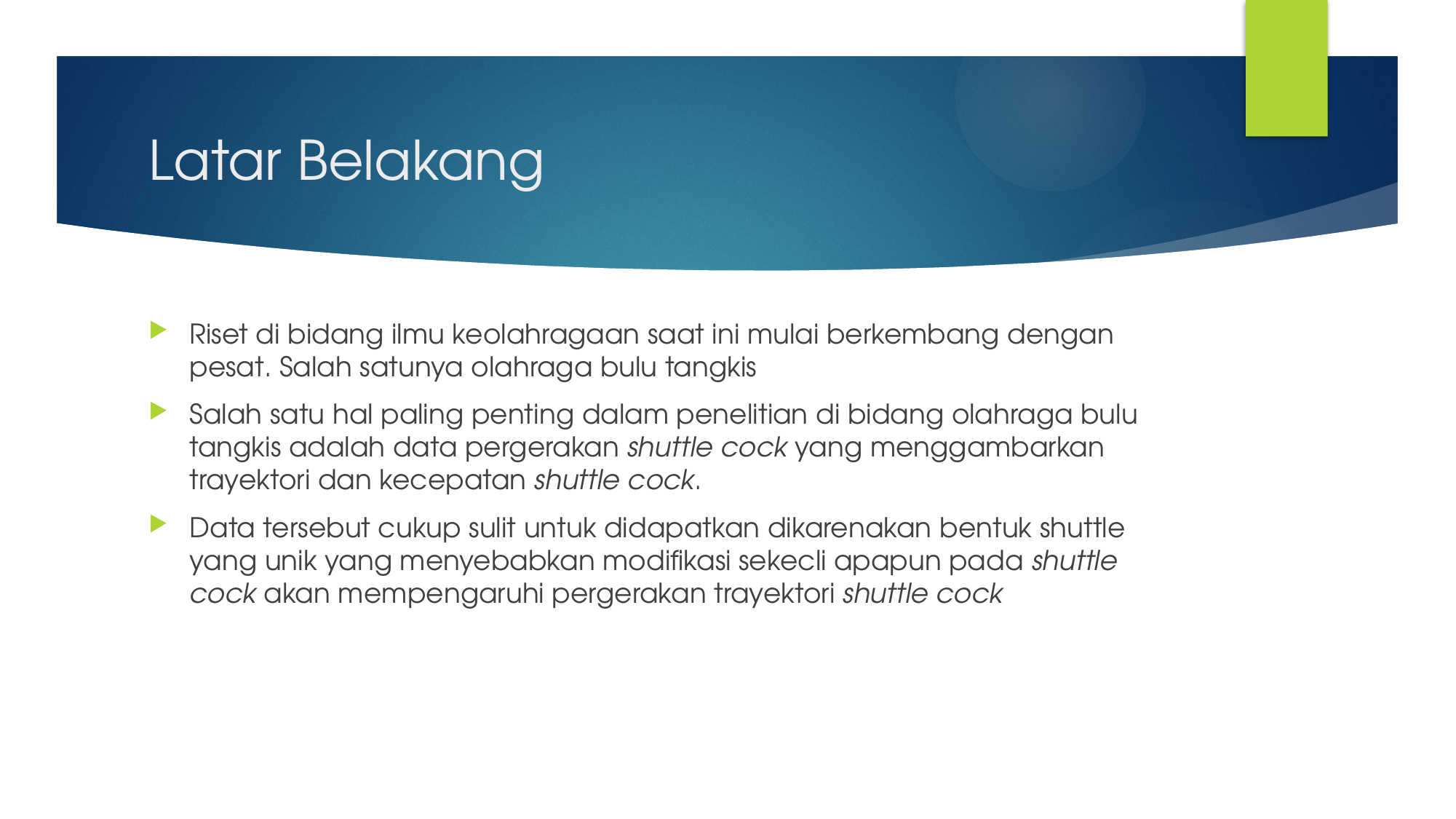

# Latar Belakang
Riset di bidang ilmu keolahragaan saat ini mulai berkembang dengan pesat. Salah satunya olahraga bulu tangkis
Salah satu hal paling penting dalam penelitian di bidang olahraga bulu tangkis adalah data pergerakan shuttle cock yang menggambarkan trayektori dan kecepatan shuttle cock.
Data tersebut cukup sulit untuk didapatkan dikarenakan bentuk shuttle yang unik yang menyebabkan modifikasi sekecli apapun pada shuttle cock akan mempengaruhi pergerakan trayektori shuttle cock